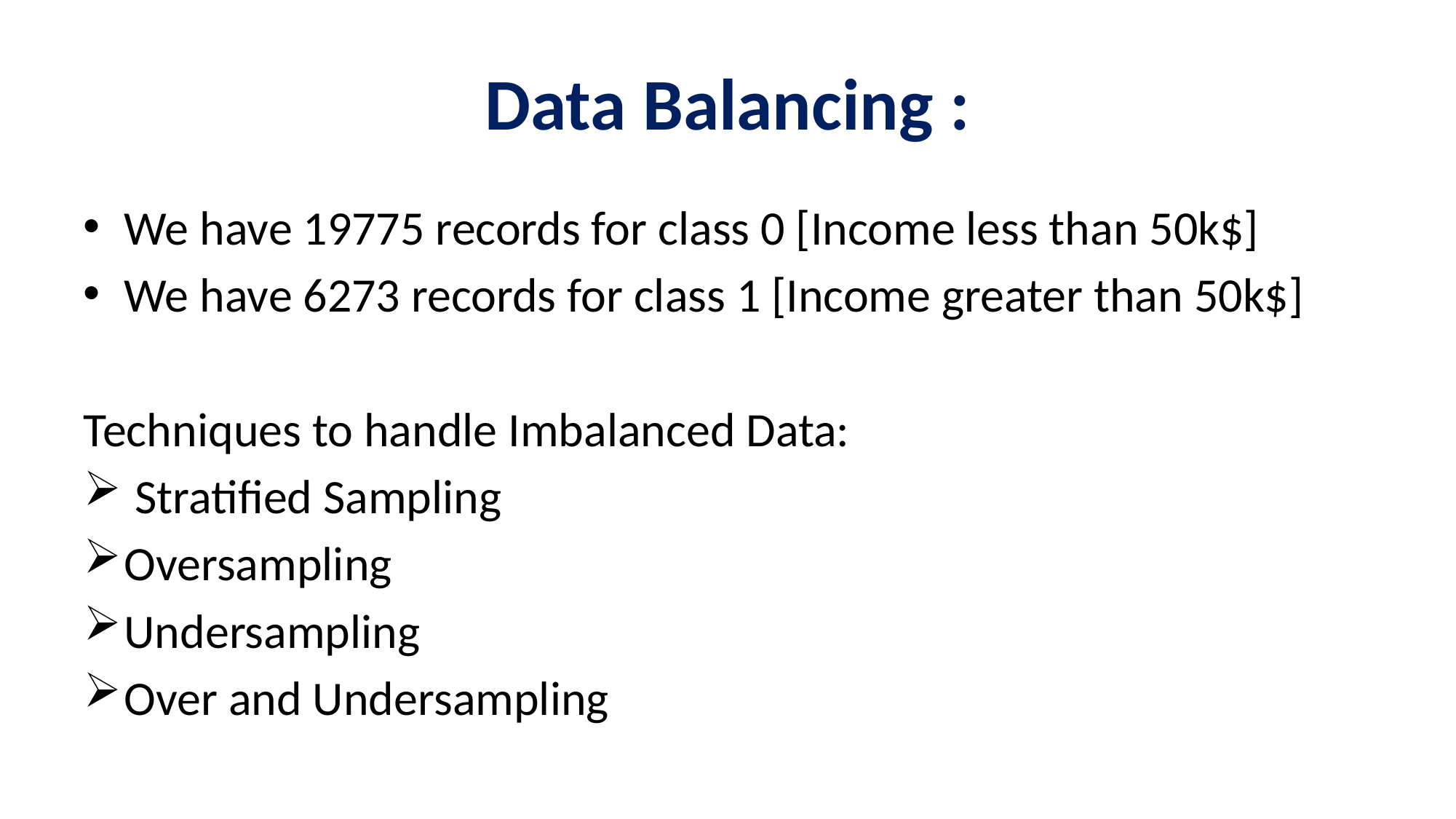

# Data Balancing :
We have 19775 records for class 0 [Income less than 50k$]
We have 6273 records for class 1 [Income greater than 50k$]

Techniques to handle Imbalanced Data:
 Stratified Sampling
Oversampling
Undersampling
Over and Undersampling